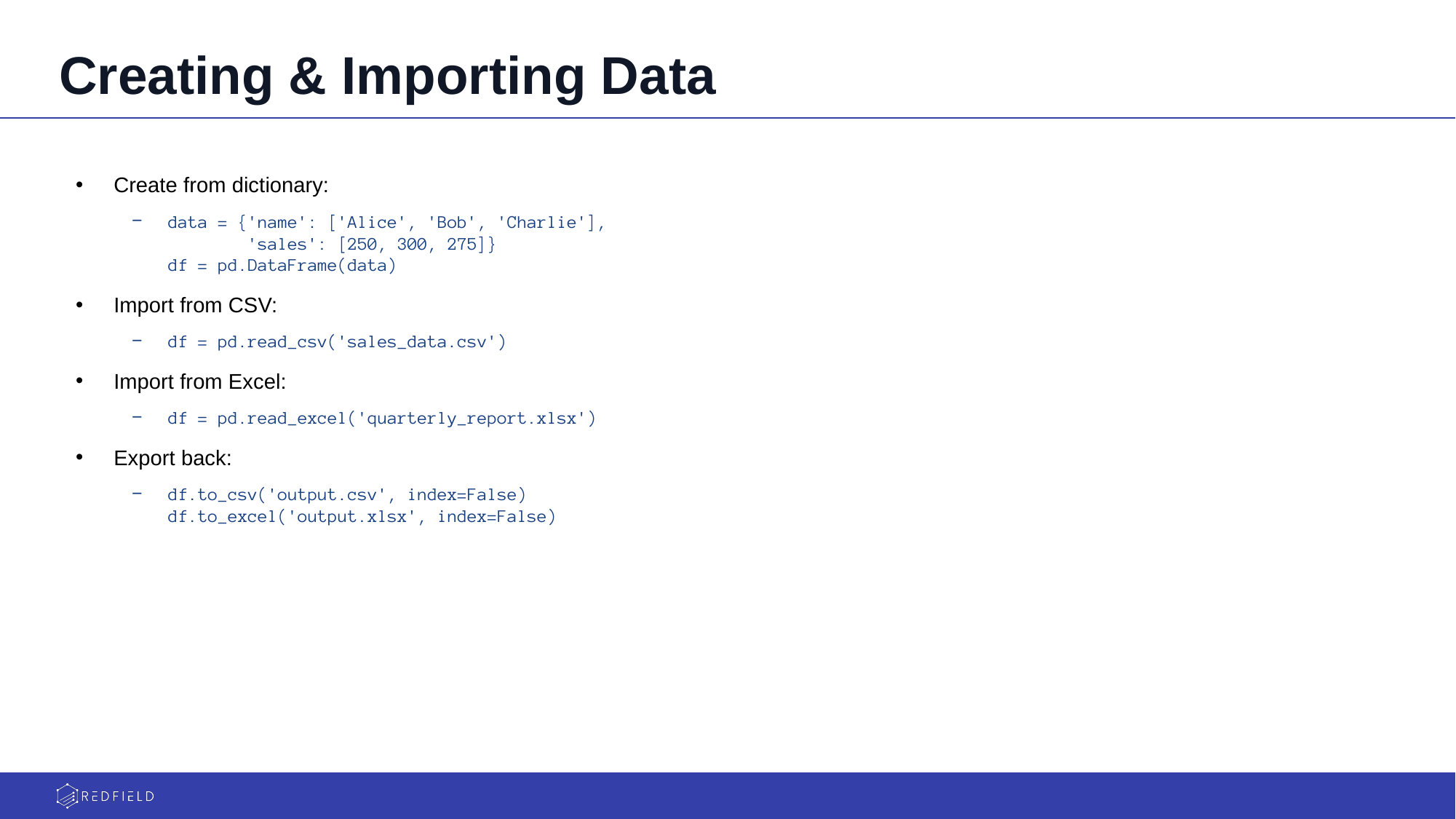

# Creating & Importing Data
Create from dictionary:
data = {'name': ['Alice', 'Bob', 'Charlie'],
        'sales': [250, 300, 275]}
df = pd.DataFrame(data)
Import from CSV:
df = pd.read_csv('sales_data.csv')
Import from Excel:
df = pd.read_excel('quarterly_report.xlsx')
Export back:
df.to_csv('output.csv', index=False)
df.to_excel('output.xlsx', index=False)